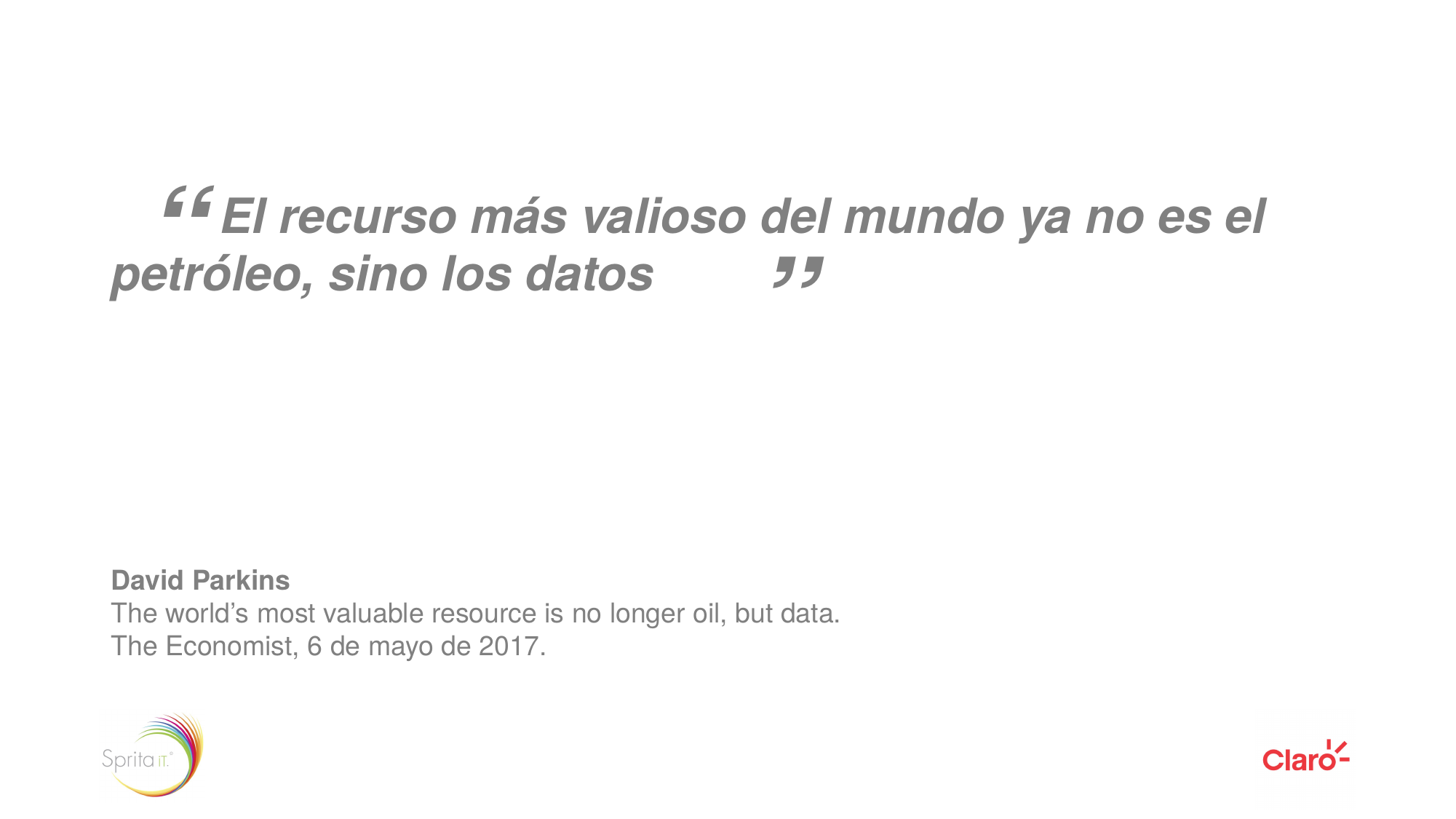

“
	El recurso más valioso del mundo ya no es el 	petróleo, sino los datos

David Parkins
The world’s most valuable resource is no longer oil, but data.
The Economist, 6 de mayo de 2017.
”